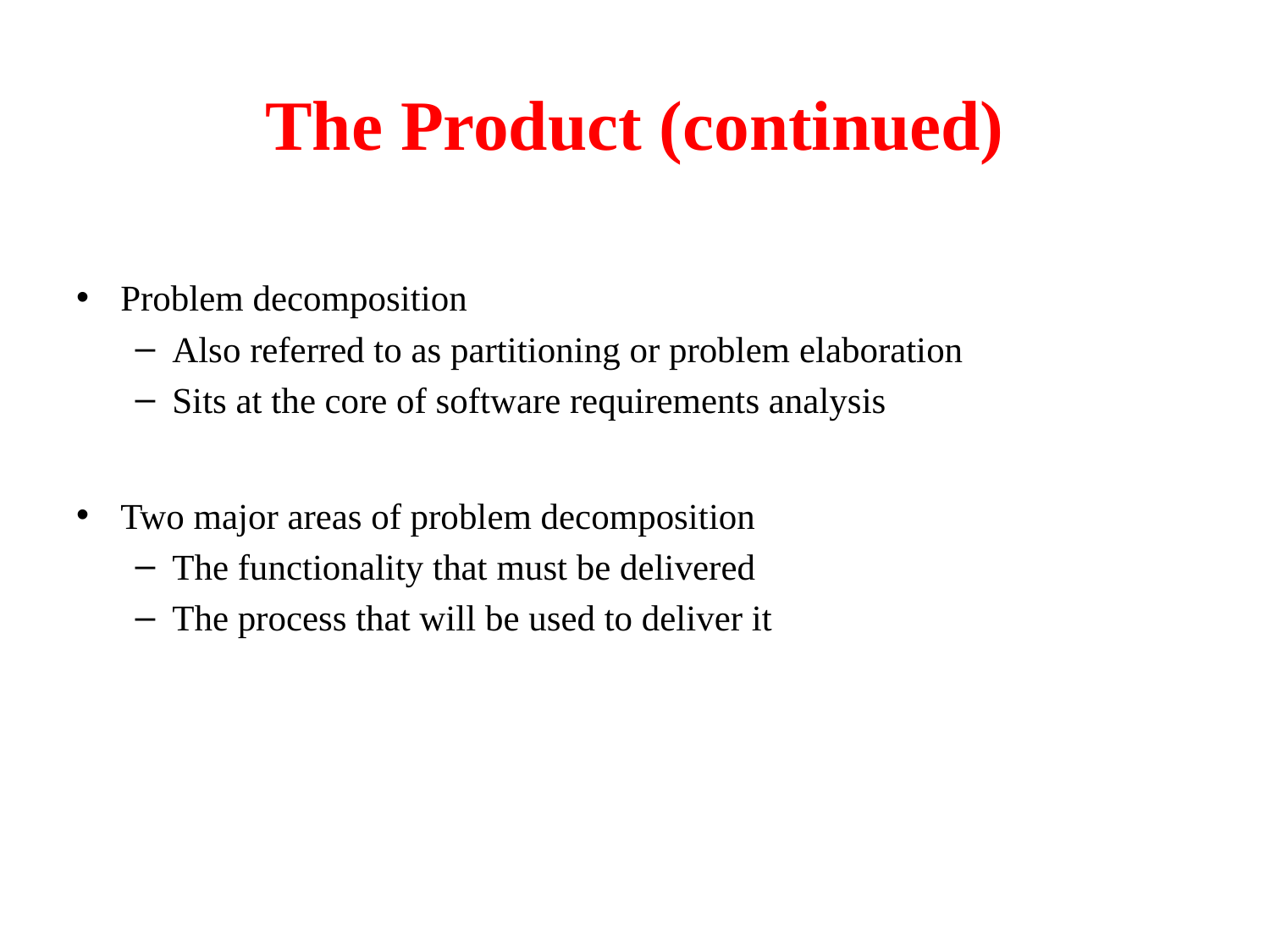

# The Product (continued)
Problem decomposition
Also referred to as partitioning or problem elaboration
Sits at the core of software requirements analysis

Two major areas of problem decomposition
The functionality that must be delivered
The process that will be used to deliver it